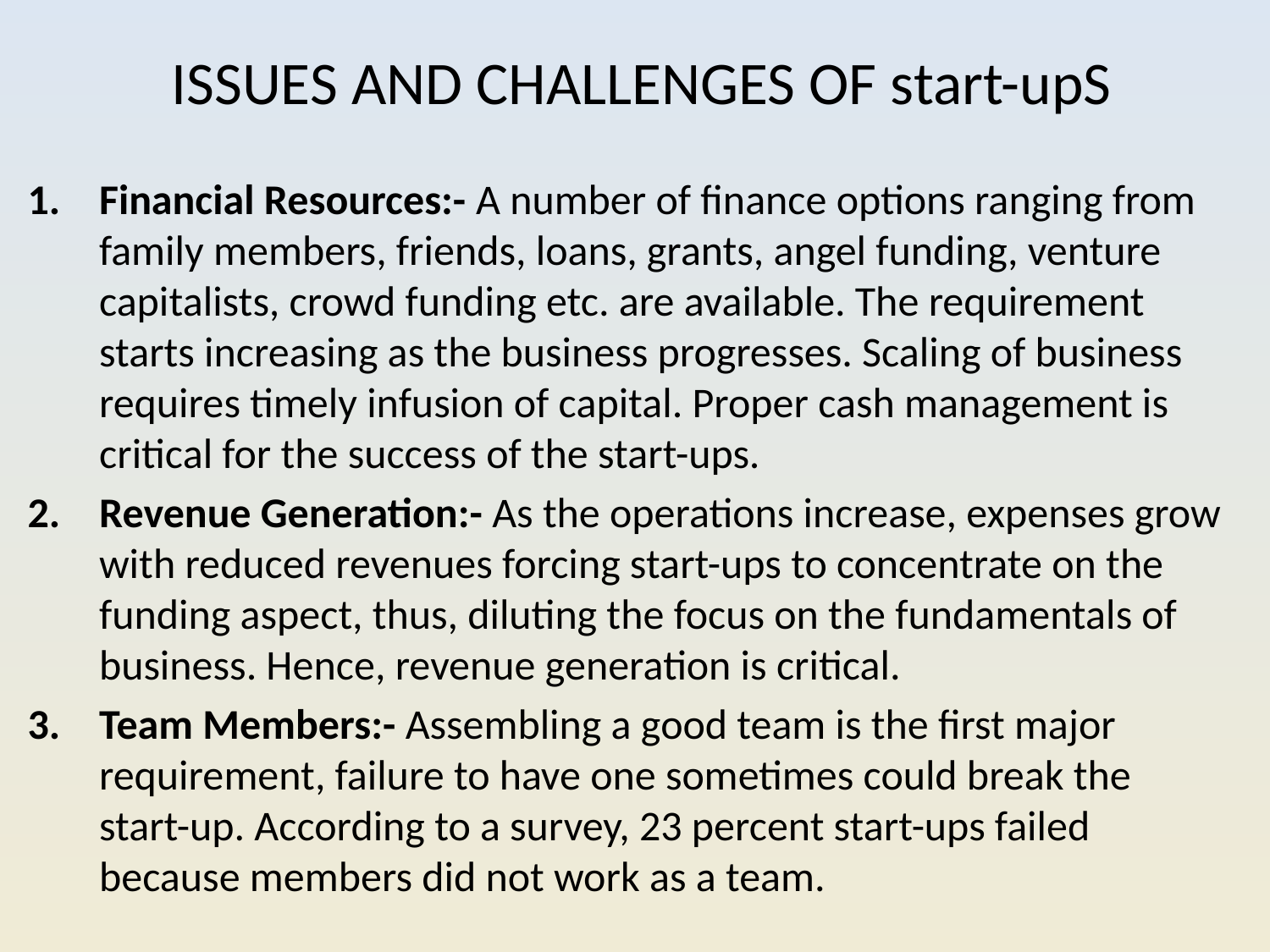

# ISSUES AND CHALLENGES OF start-upS
Financial Resources:- A number of finance options ranging from family members, friends, loans, grants, angel funding, venture capitalists, crowd funding etc. are available. The requirement starts increasing as the business progresses. Scaling of business requires timely infusion of capital. Proper cash management is critical for the success of the start-ups.
Revenue Generation:- As the operations increase, expenses grow with reduced revenues forcing start-ups to concentrate on the funding aspect, thus, diluting the focus on the fundamentals of business. Hence, revenue generation is critical.
Team Members:- Assembling a good team is the first major requirement, failure to have one sometimes could break the start-up. According to a survey, 23 percent start-ups failed because members did not work as a team.